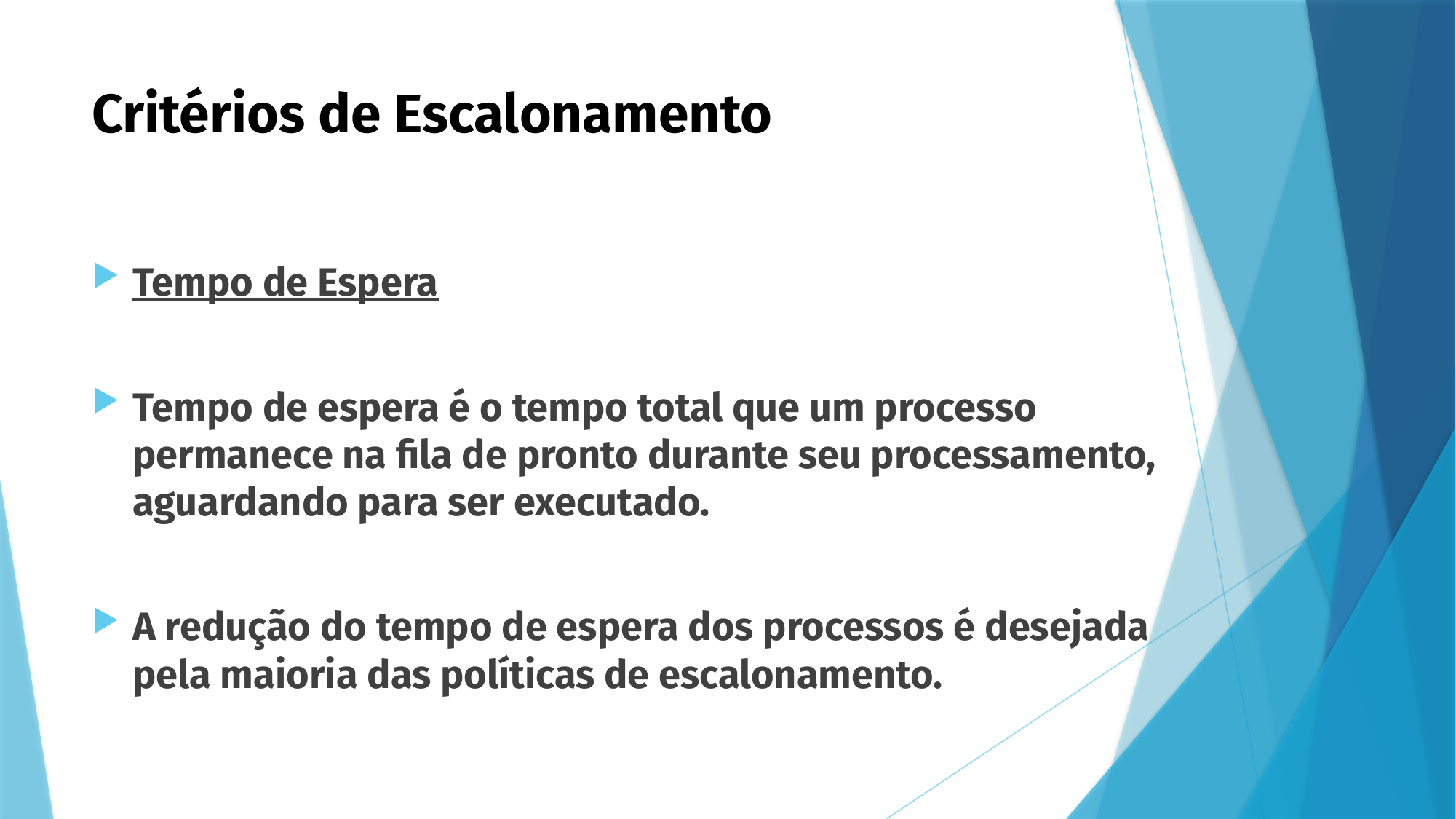

# Critérios de Escalonamento
Tempo de Espera

Tempo de espera é o tempo total que um processo permanece na fila de pronto durante seu processamento, aguardando para ser executado.

A redução do tempo de espera dos processos é desejada pela maioria das políticas de escalonamento.